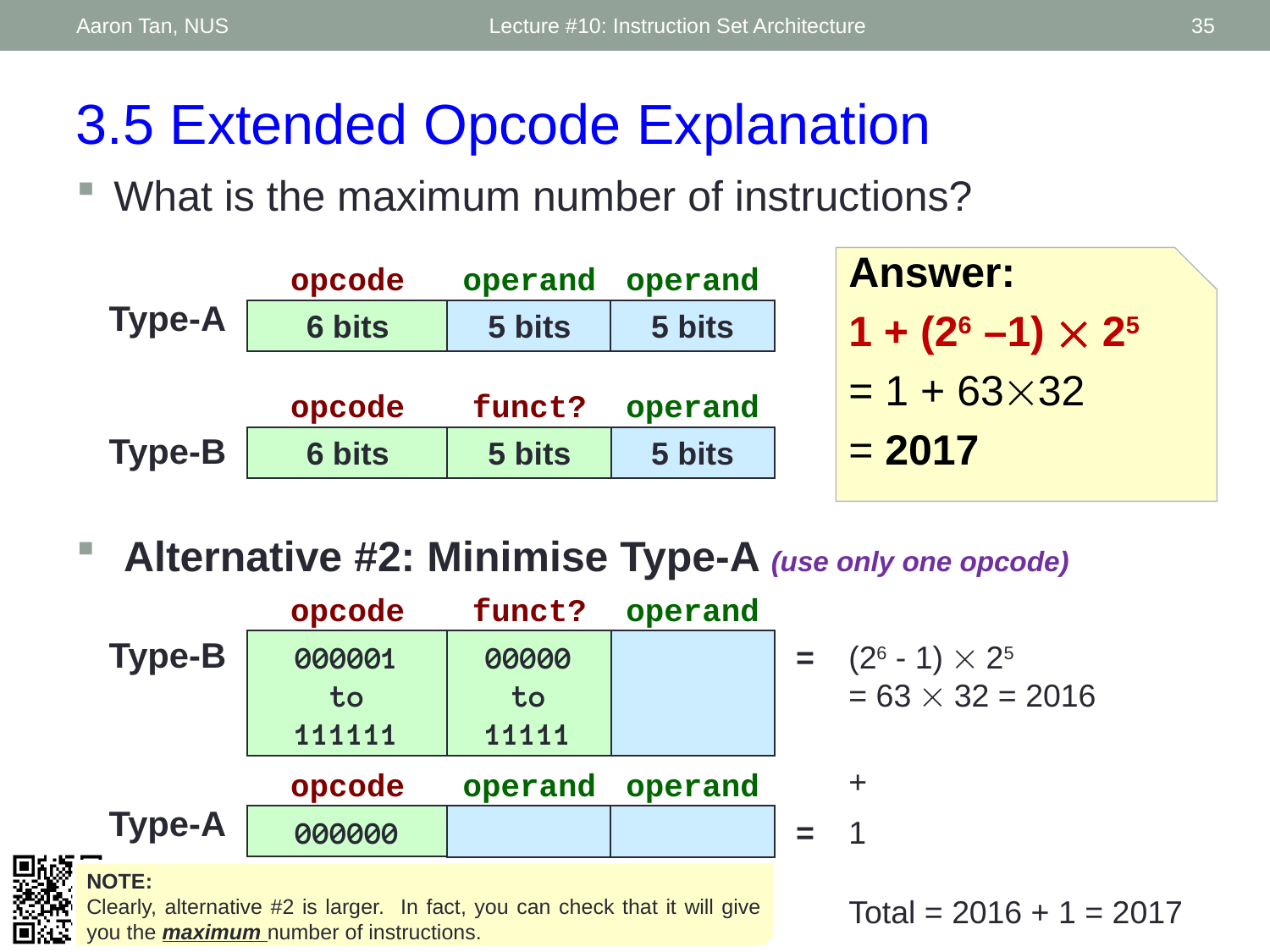

Aaron Tan, NUS
Lecture #10: Instruction Set Architecture
35
3.5 Extended Opcode Explanation
What is the maximum number of instructions?
Answer:
1 + (26 –1) × 25
= 1 + 63×32
= 2017

opcode
operand
operand
Type-A
6 bits
5 bits
5 bits
opcode
funct?
operand
Type-B
6 bits
5 bits
5 bits
Alternative #2: Minimise Type-A (use only one opcode)
opcode
funct?
operand
Type-B
000001
to
111111
00000
to
11111

=
(26 - 1) × 25
= 63 × 32 = 2016
+
opcode
operand
operand
Type-A
000000

=
1
NOTE:
Clearly, alternative #2 is larger.  In fact, you can check that it will give you the maximum number of instructions.
Total = 2016 + 1 = 2017